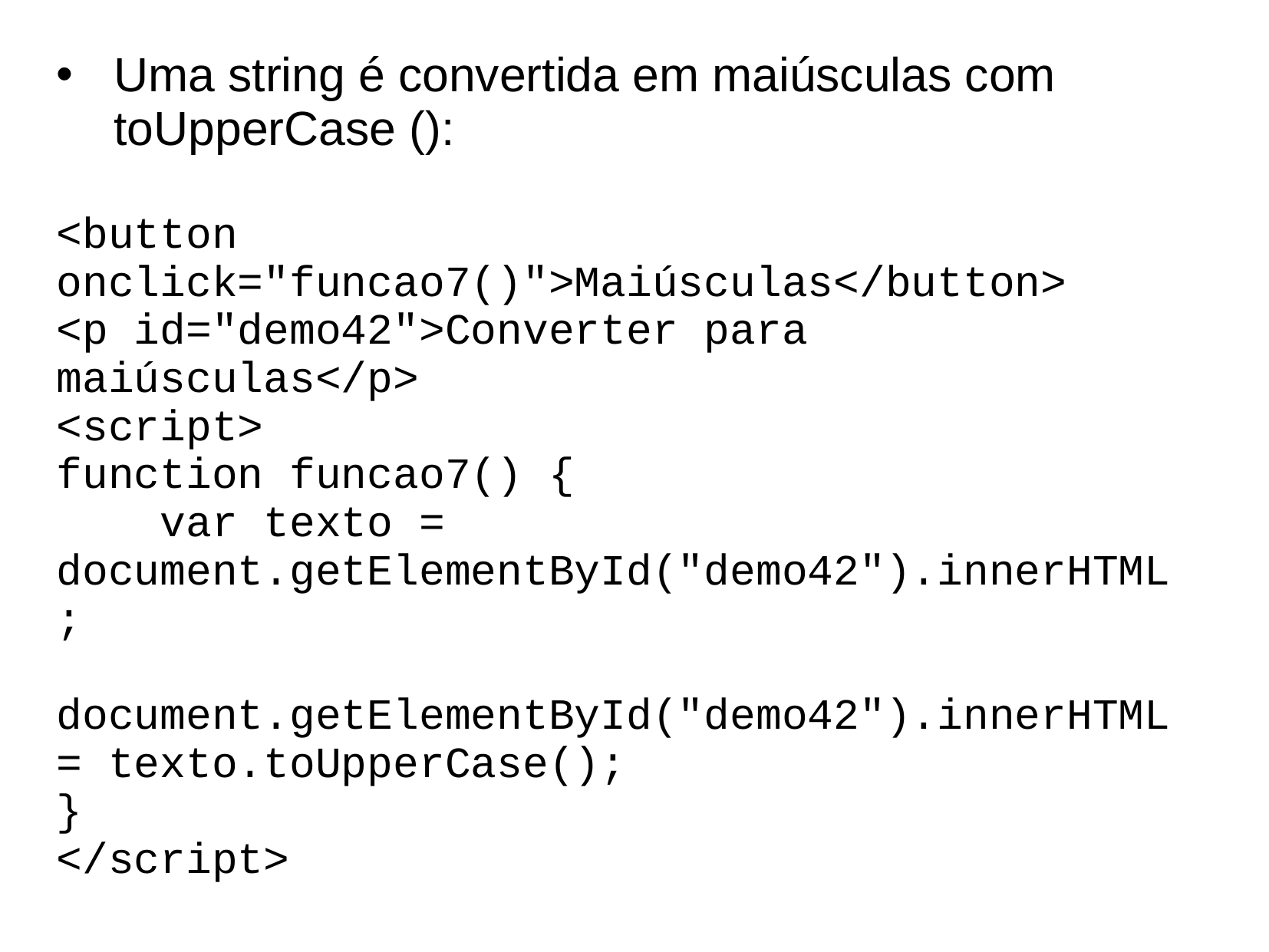

Uma string é convertida em maiúsculas com toUpperCase ():

<button onclick="funcao7()">Maiúsculas</button>
<p id="demo42">Converter para maiúsculas</p>
<script>
function funcao7() {
    var texto = document.getElementById("demo42").innerHTML;
    document.getElementById("demo42").innerHTML = texto.toUpperCase();
}
</script>